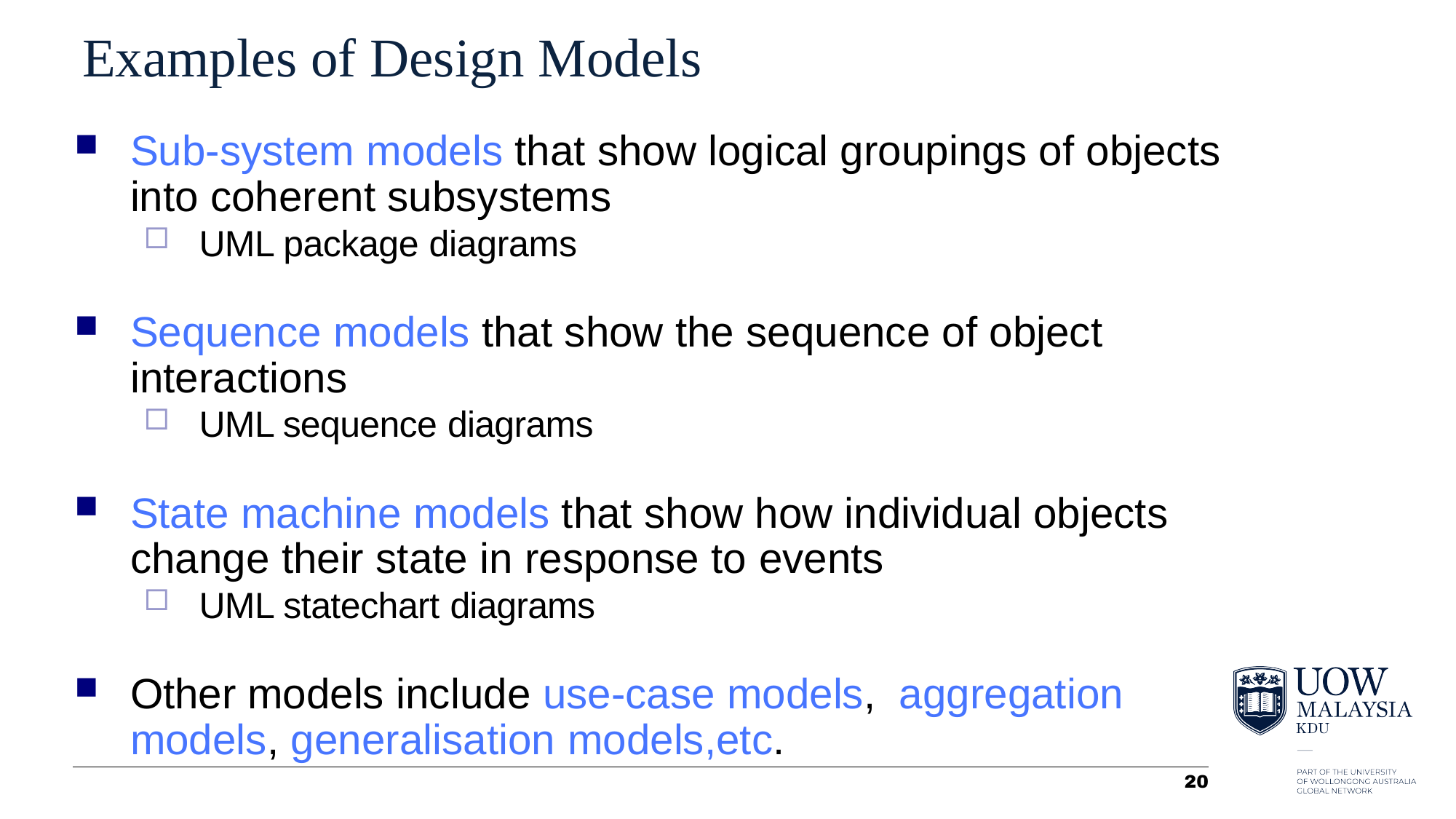

# Examples of Design Models
Sub-system models that show logical groupings of objects into coherent subsystems
UML package diagrams

Sequence models that show the sequence of object interactions
UML sequence diagrams

State machine models that show how individual objects change their state in response to events
UML statechart diagrams

Other models include use-case models,  aggregation models, generalisation models,etc.
20